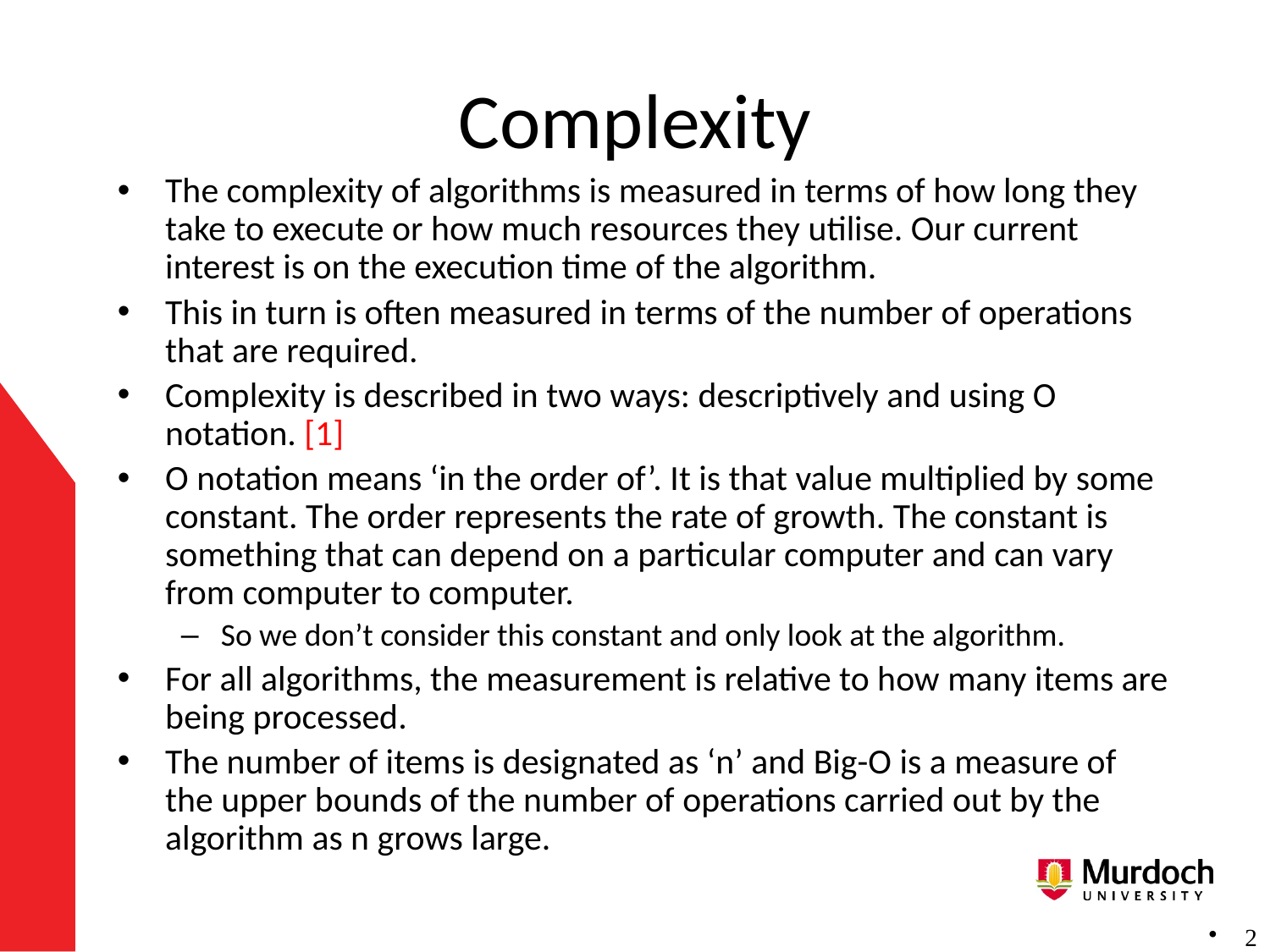

# Complexity
The complexity of algorithms is measured in terms of how long they take to execute or how much resources they utilise. Our current interest is on the execution time of the algorithm.
This in turn is often measured in terms of the number of operations that are required.
Complexity is described in two ways: descriptively and using O notation. [1]
O notation means ‘in the order of’. It is that value multiplied by some constant. The order represents the rate of growth. The constant is something that can depend on a particular computer and can vary from computer to computer.
So we don’t consider this constant and only look at the algorithm.
For all algorithms, the measurement is relative to how many items are being processed.
The number of items is designated as ‘n’ and Big-O is a measure of the upper bounds of the number of operations carried out by the algorithm as n grows large.

 2